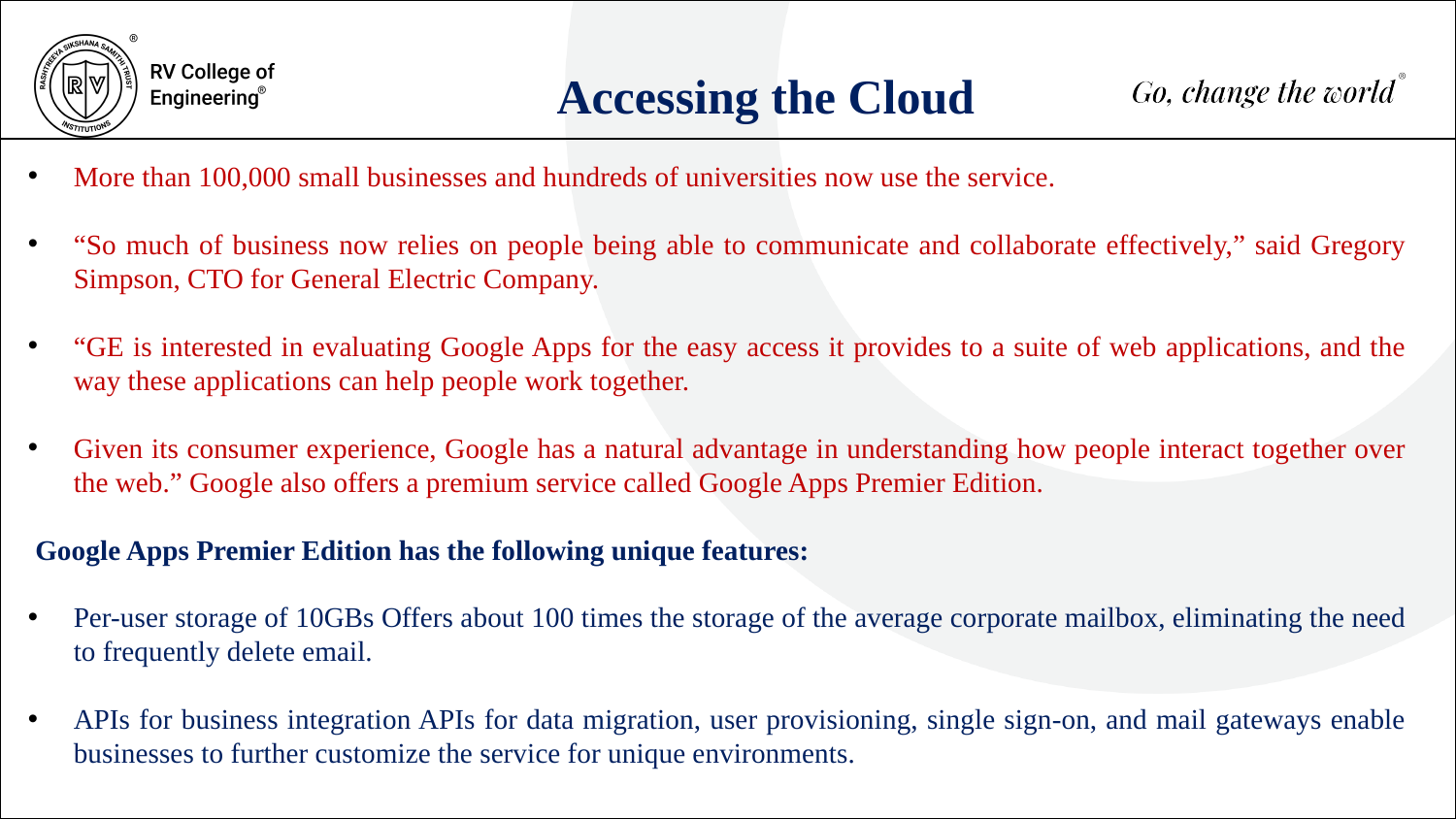

Accessing the Cloud

More than 100,000 small businesses and hundreds of universities now use the service.

“So much of business now relies on people being able to communicate and collaborate effectively,” said Gregory Simpson, CTO for General Electric Company.

“GE is interested in evaluating Google Apps for the easy access it provides to a suite of web applications, and the way these applications can help people work together.

Given its consumer experience, Google has a natural advantage in understanding how people interact together over the web.” Google also offers a premium service called Google Apps Premier Edition.

 Google Apps Premier Edition has the following unique features:

Per-user storage of 10GBs Offers about 100 times the storage of the average corporate mailbox, eliminating the need to frequently delete email.

APIs for business integration APIs for data migration, user provisioning, single sign-on, and mail gateways enable businesses to further customize the service for unique environments.